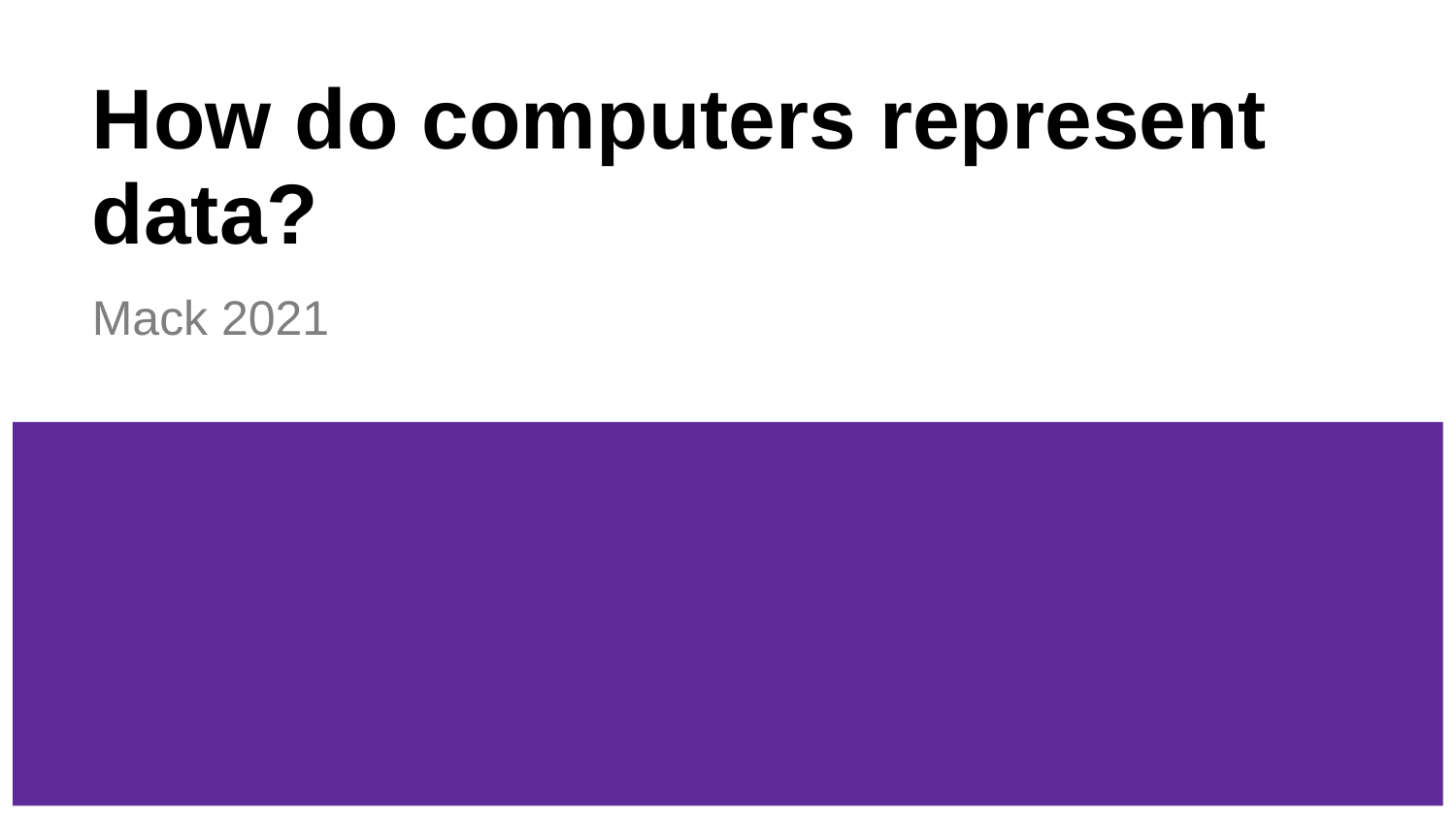

# How do computers represent data?
Mack 2021